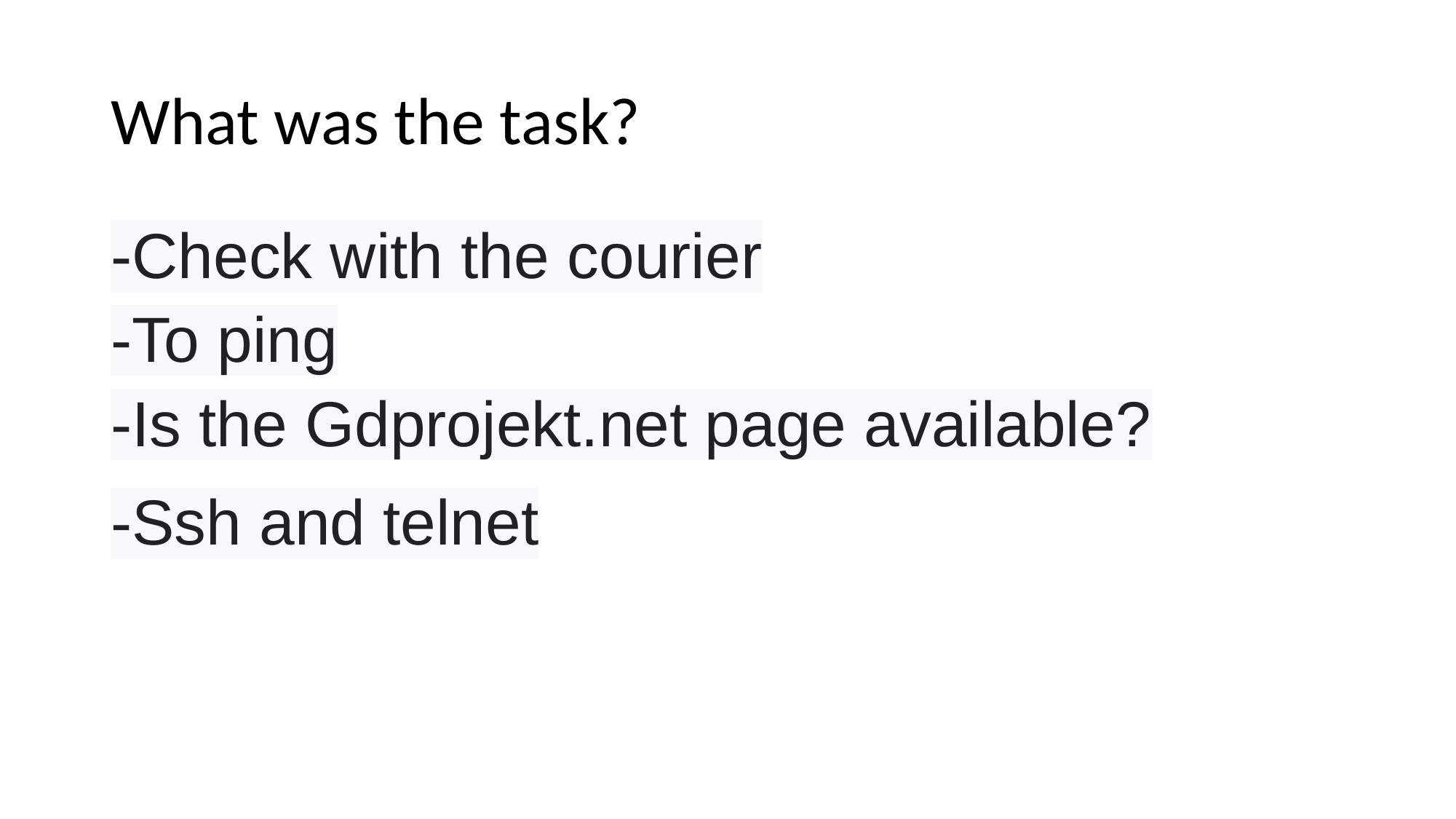

# What was the task?
-Check with the courier
-To ping
-Is the Gdprojekt.net page available?
-Ssh and telnet